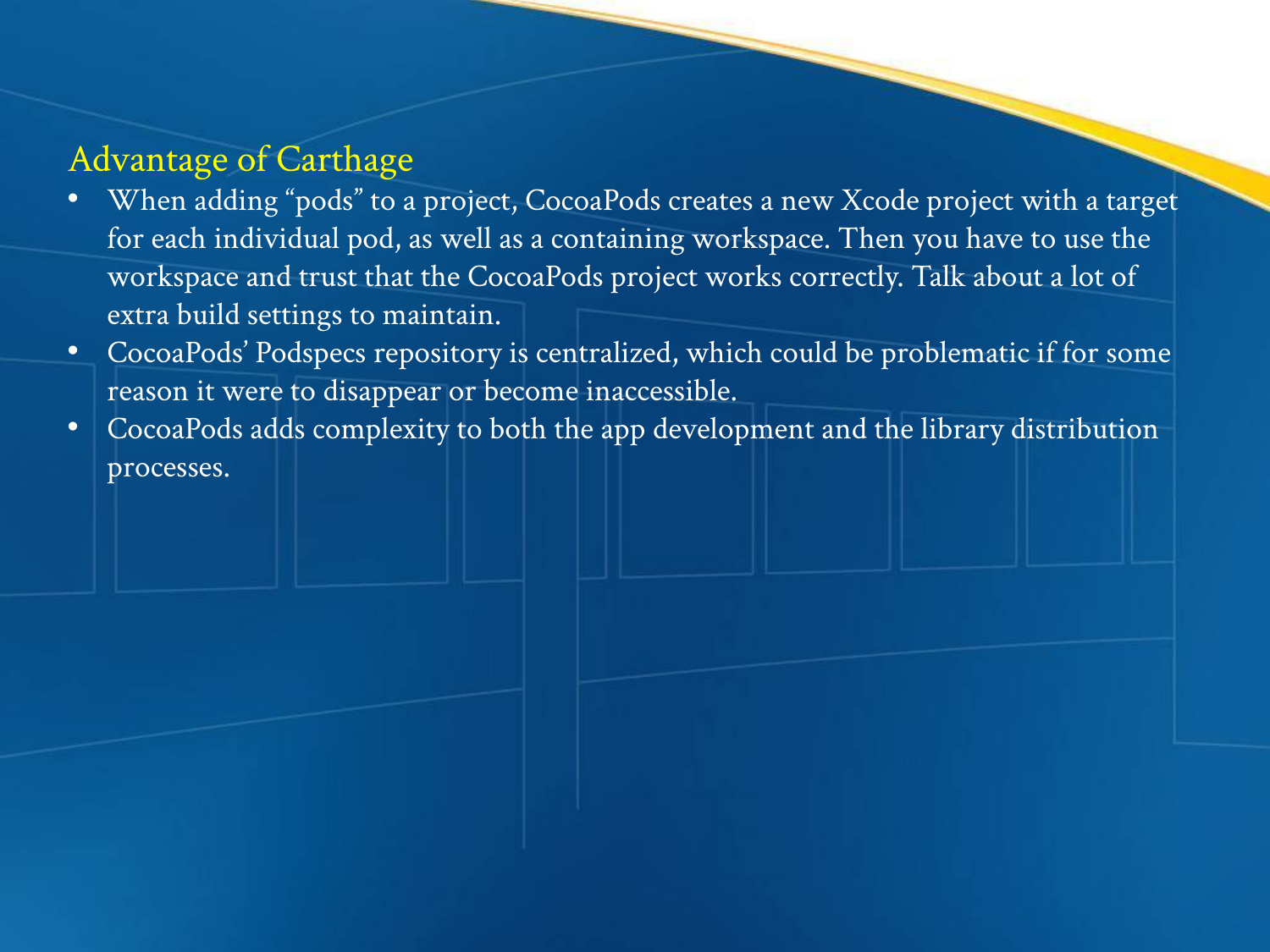

Advantage of Carthage
When adding “pods” to a project, CocoaPods creates a new Xcode project with a target for each individual pod, as well as a containing workspace. Then you have to use the workspace and trust that the CocoaPods project works correctly. Talk about a lot of extra build settings to maintain.
CocoaPods’ Podspecs repository is centralized, which could be problematic if for some reason it were to disappear or become inaccessible.
CocoaPods adds complexity to both the app development and the library distribution processes.